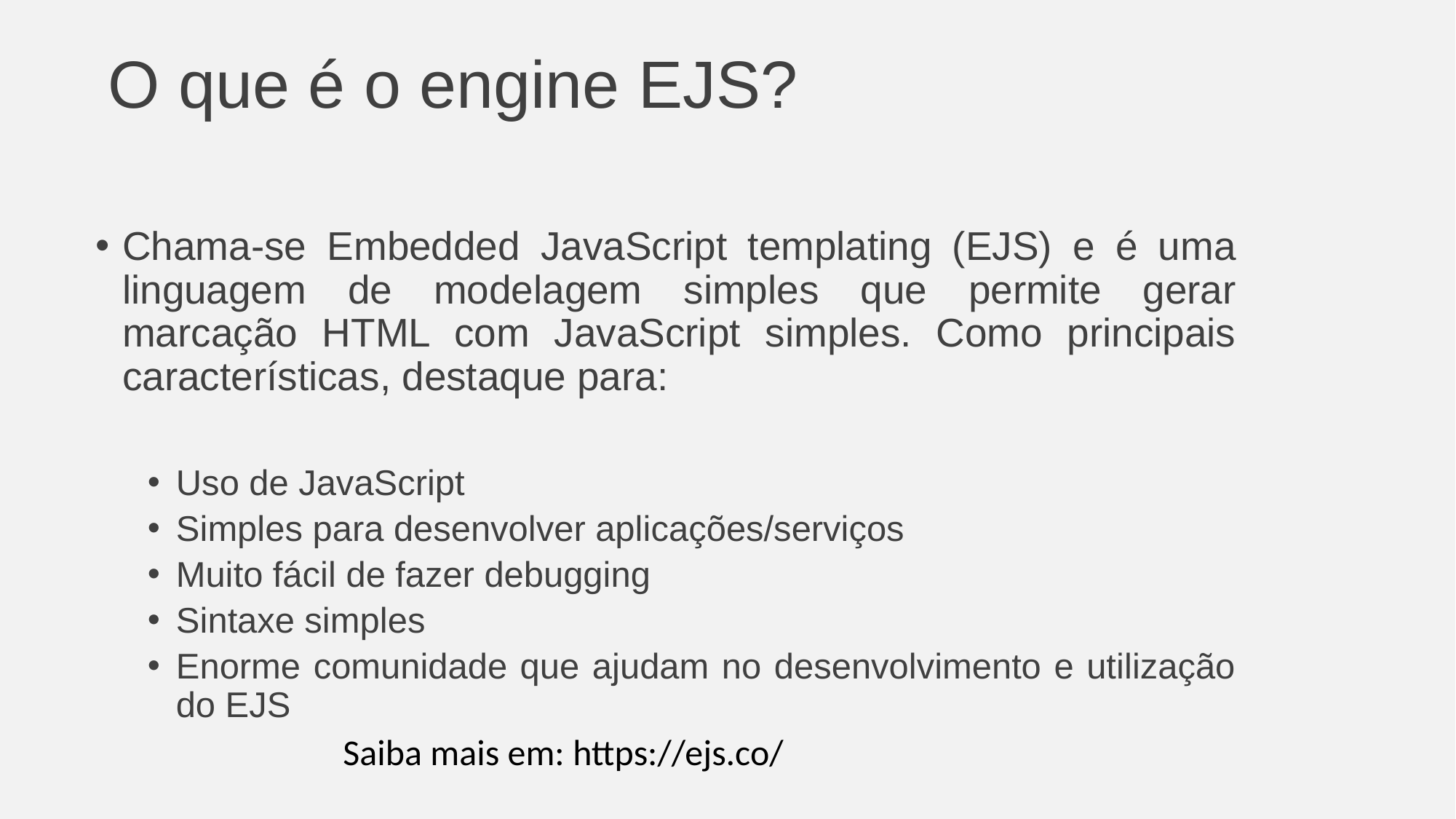

# O que é o engine EJS?
Chama-se Embedded JavaScript templating (EJS) e é uma linguagem de modelagem simples que permite gerar marcação HTML com JavaScript simples. Como principais características, destaque para:

Uso de JavaScript
Simples para desenvolver aplicações/serviços
Muito fácil de fazer debugging
Sintaxe simples
Enorme comunidade que ajudam no desenvolvimento e utilização do EJS

Saiba mais em: https://ejs.co/